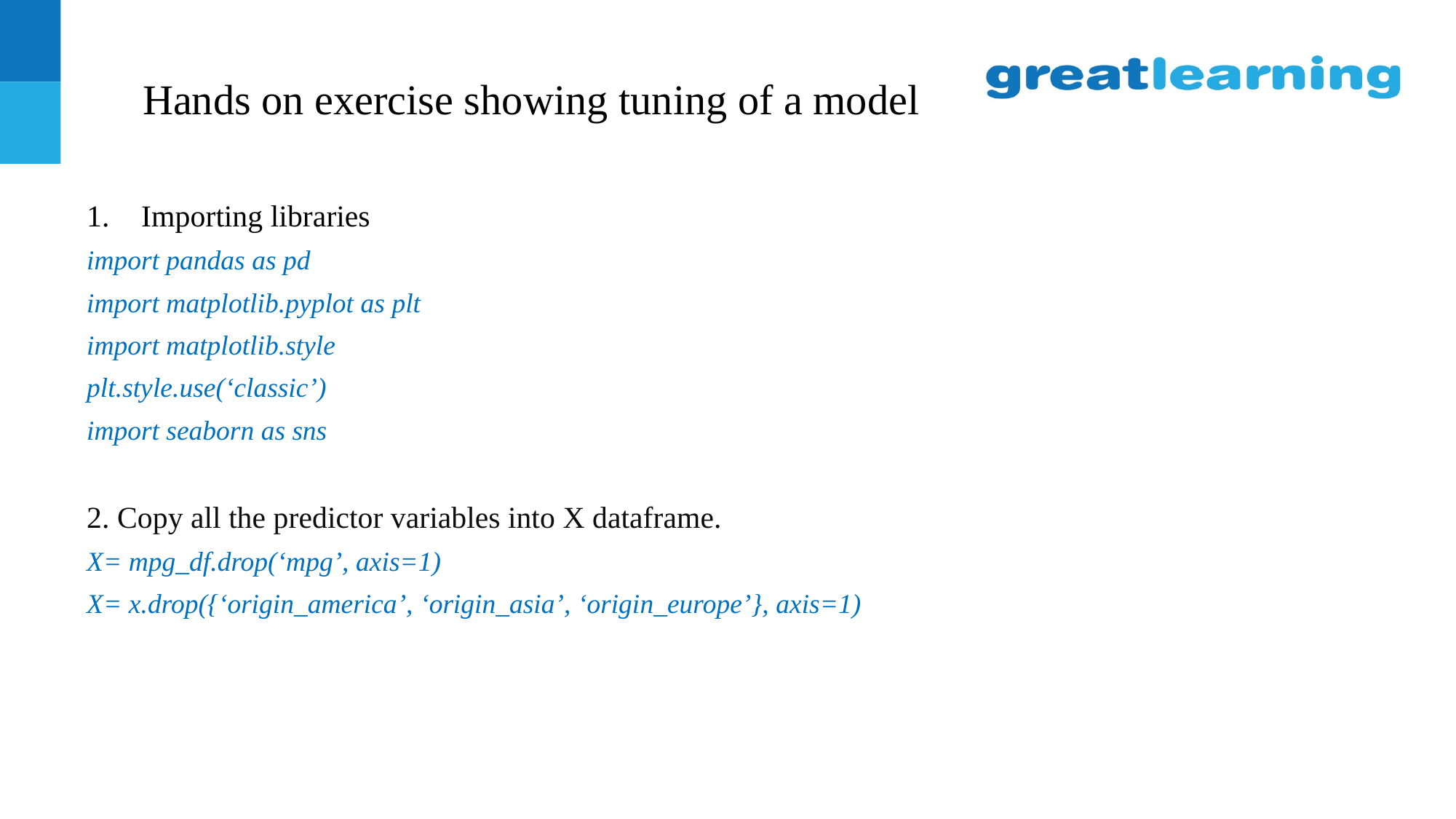

# Hands on exercise showing tuning of a model
Importing libraries
import pandas as pd
import matplotlib.pyplot as plt
import matplotlib.style
plt.style.use(‘classic’)
import seaborn as sns

2. Copy all the predictor variables into X dataframe.
X= mpg_df.drop(‘mpg’, axis=1)
X= x.drop({‘origin_america’, ‘origin_asia’, ‘origin_europe’}, axis=1)